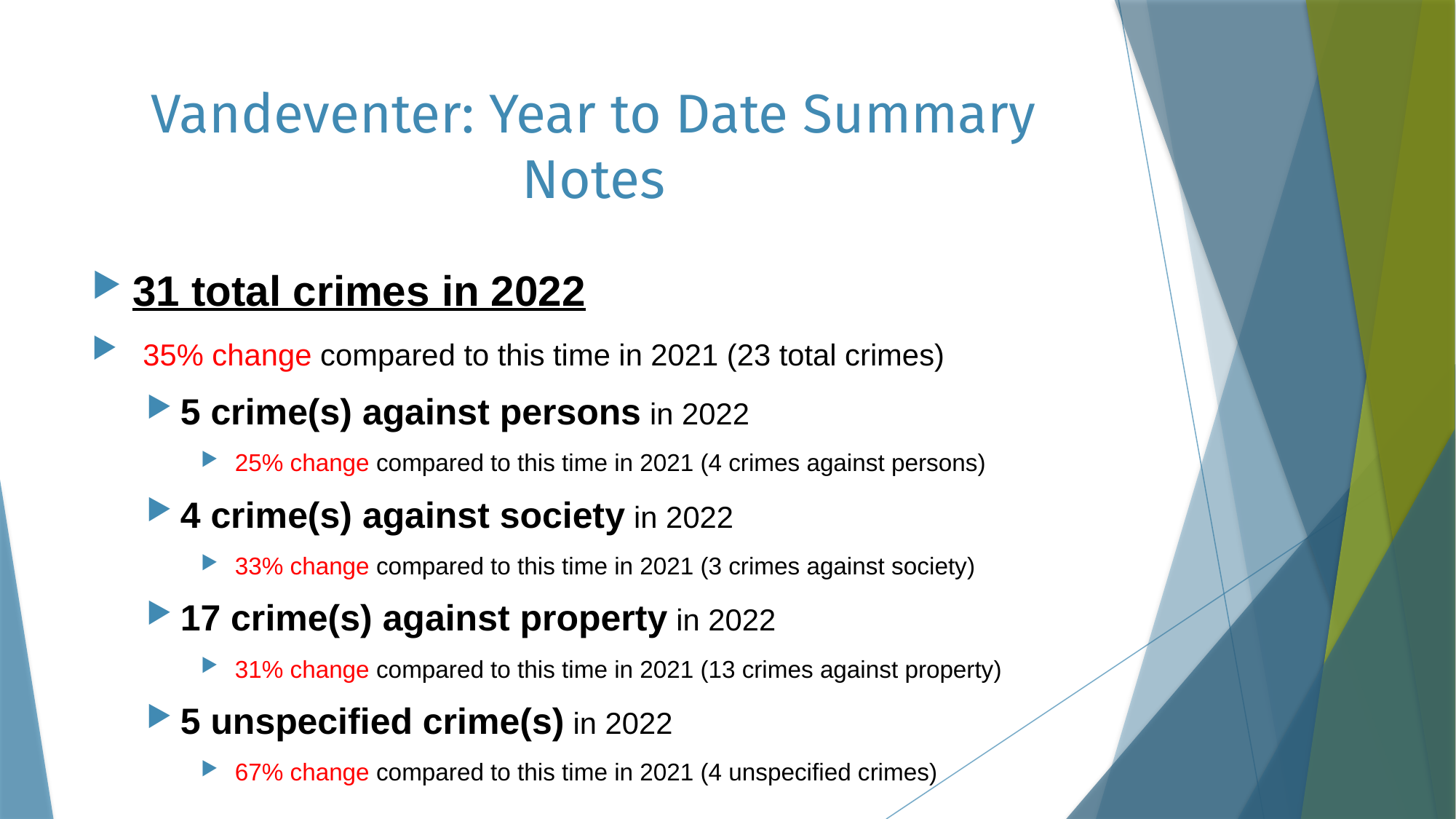

# Vandeventer: Year to Date Summary Notes
31 total crimes in 2022
 35% change compared to this time in 2021 (23 total crimes)
5 crime(s) against persons in 2022
 25% change compared to this time in 2021 (4 crimes against persons)
4 crime(s) against society in 2022
 33% change compared to this time in 2021 (3 crimes against society)
17 crime(s) against property in 2022
 31% change compared to this time in 2021 (13 crimes against property)
5 unspecified crime(s) in 2022
 67% change compared to this time in 2021 (4 unspecified crimes)